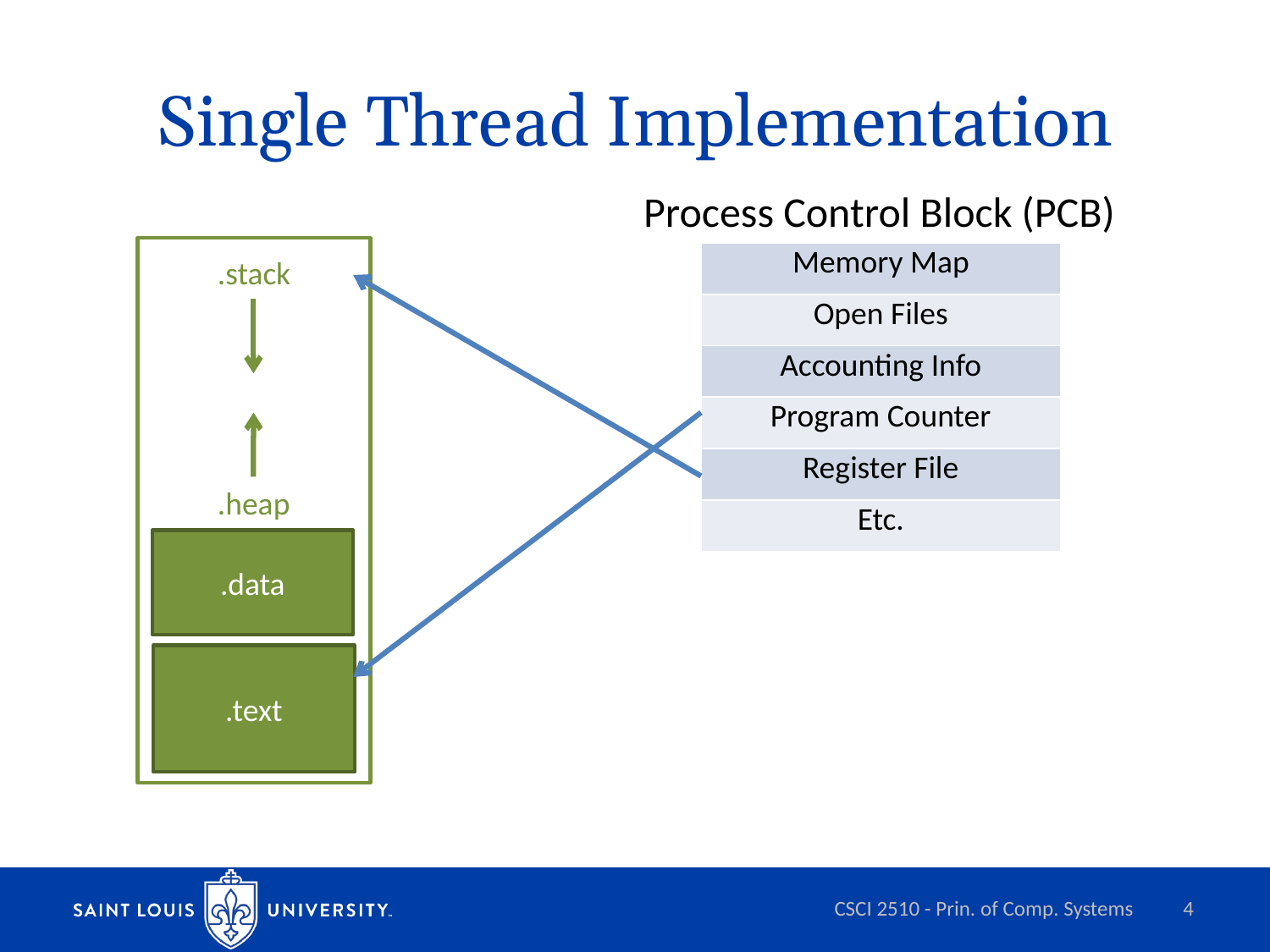

# Single Thread Implementation
Process Control Block (PCB)

| Memory Map |
| --- |
| Open Files |
| Accounting Info |
| Program Counter |
| Register File |
| Etc. |
.stack
.heap
.data
.text
CSCI 2510 - Prin. of Comp. Systems
4